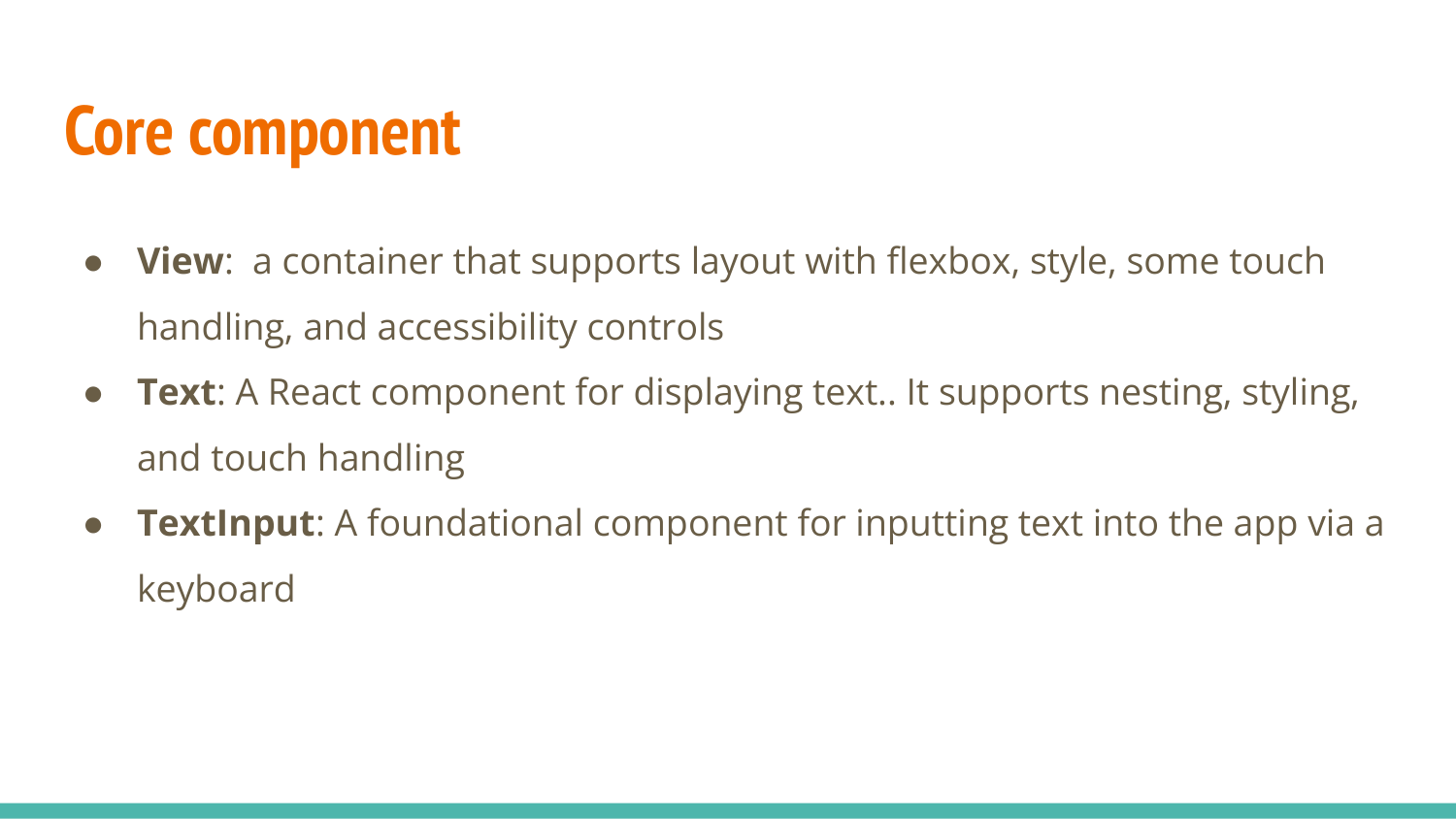

# Core component
View:  a container that supports layout with flexbox, style, some touch handling, and accessibility controls
Text: A React component for displaying text.. It supports nesting, styling, and touch handling
TextInput: A foundational component for inputting text into the app via a keyboard